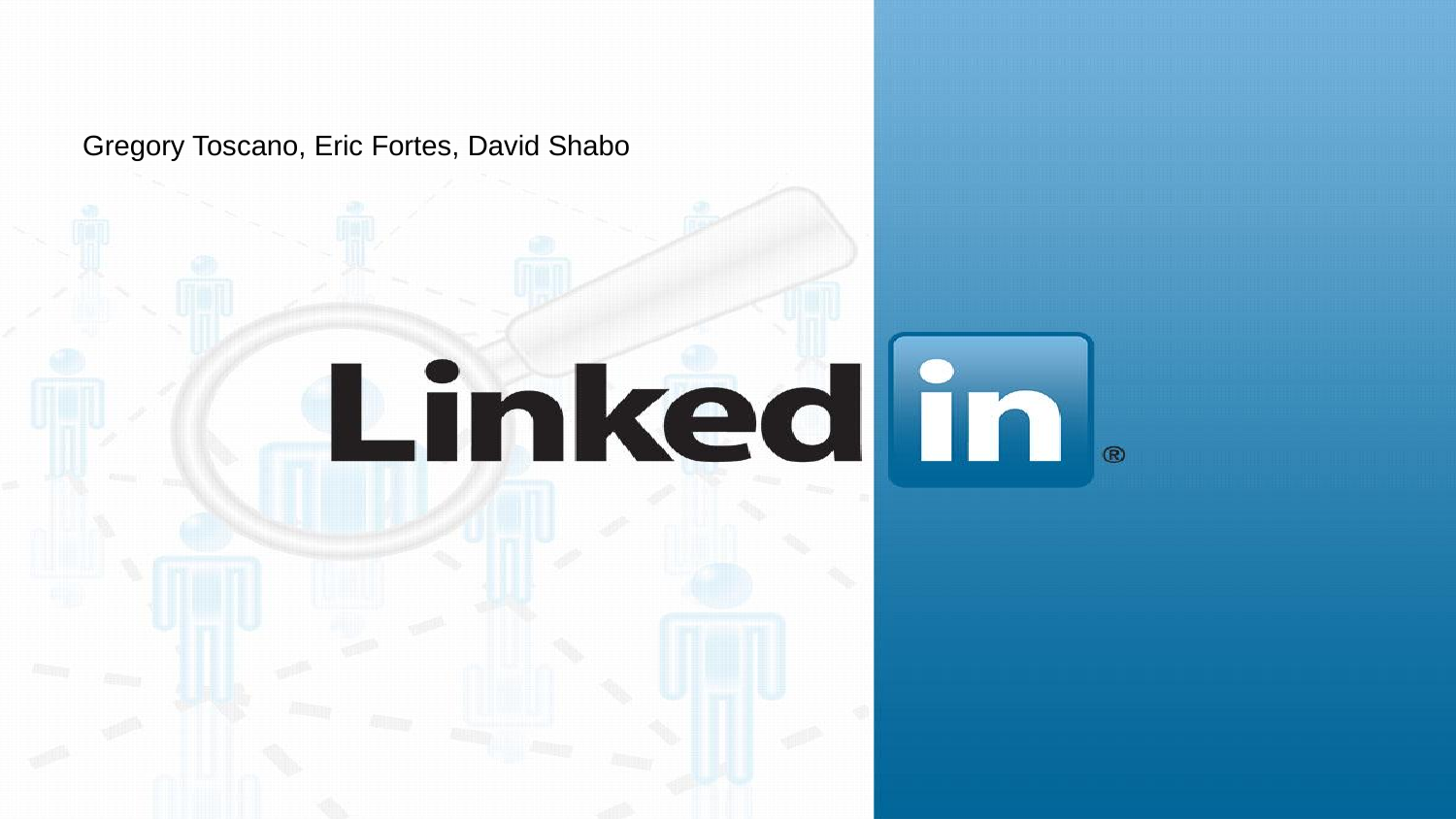

# Gregory Toscano, Eric Fortes, David Shabo